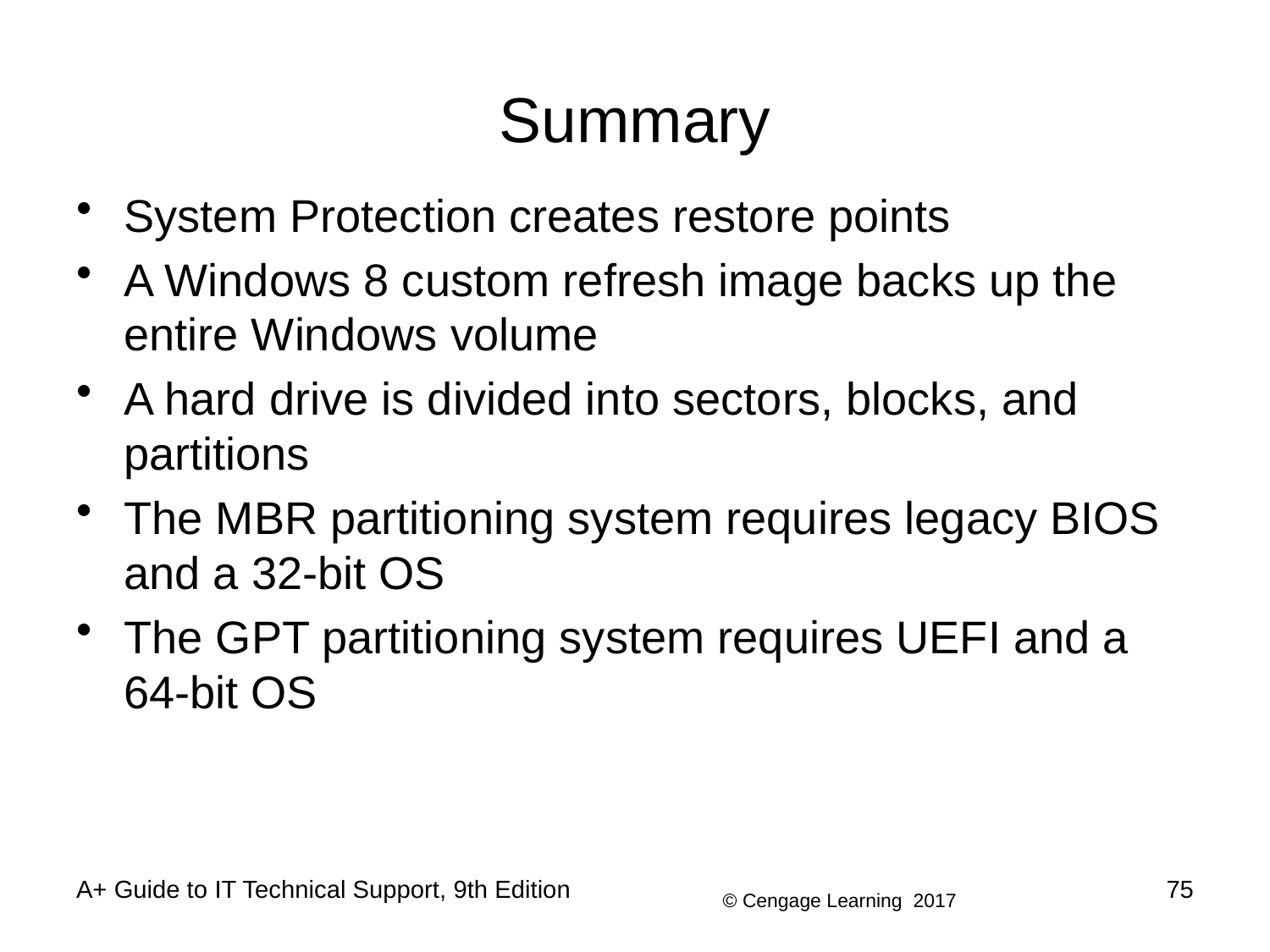

# Summary
System Protection creates restore points
A Windows 8 custom refresh image backs up the entire Windows volume
A hard drive is divided into sectors, blocks, and partitions
The MBR partitioning system requires legacy BIOS and a 32-bit OS
The GPT partitioning system requires UEFI and a 64-bit OS
A+ Guide to IT Technical Support, 9th Edition
75